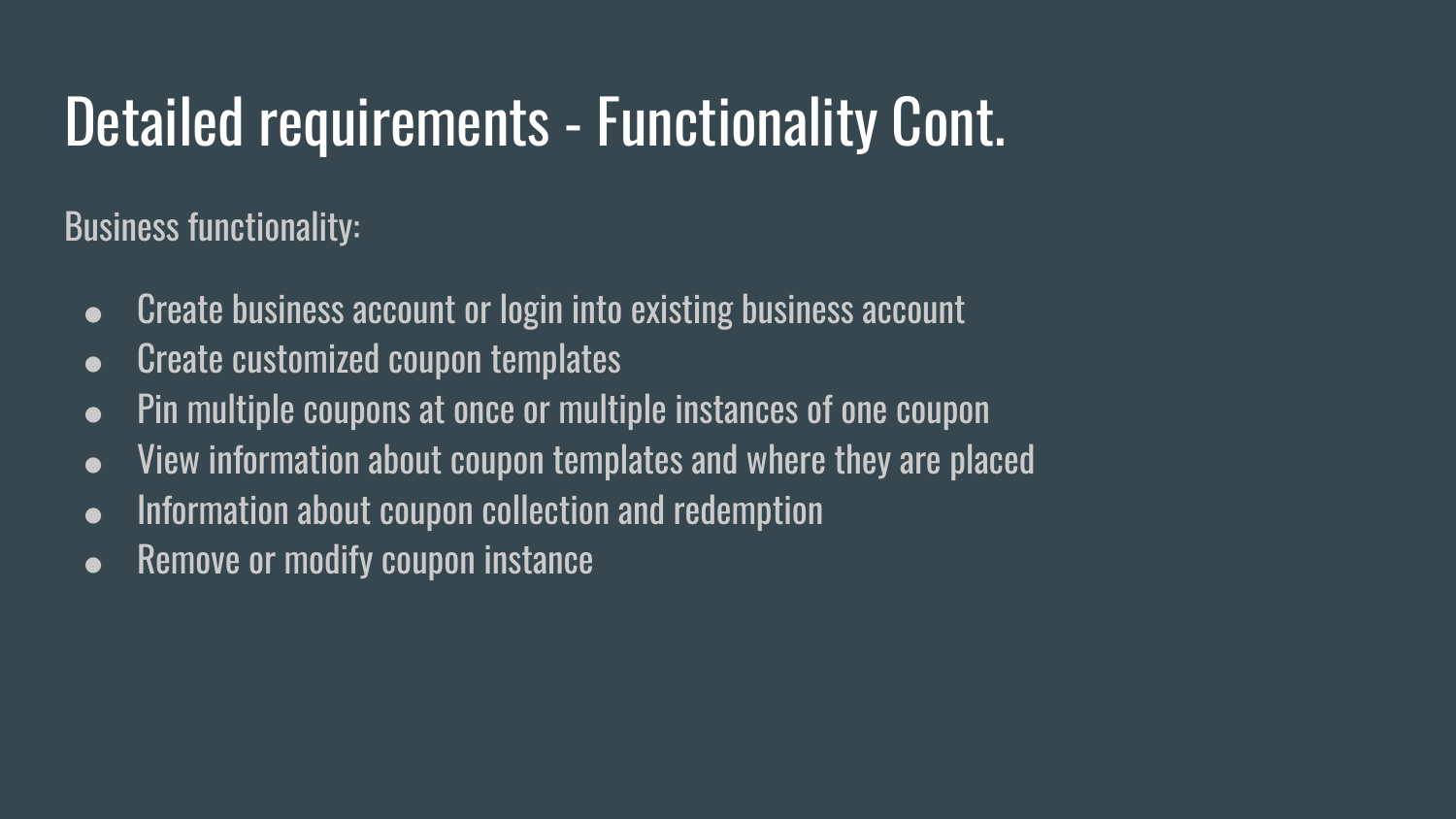

# Detailed requirements - Functionality Cont.
Business functionality:
Create business account or login into existing business account
Create customized coupon templates
Pin multiple coupons at once or multiple instances of one coupon
View information about coupon templates and where they are placed
Information about coupon collection and redemption
Remove or modify coupon instance